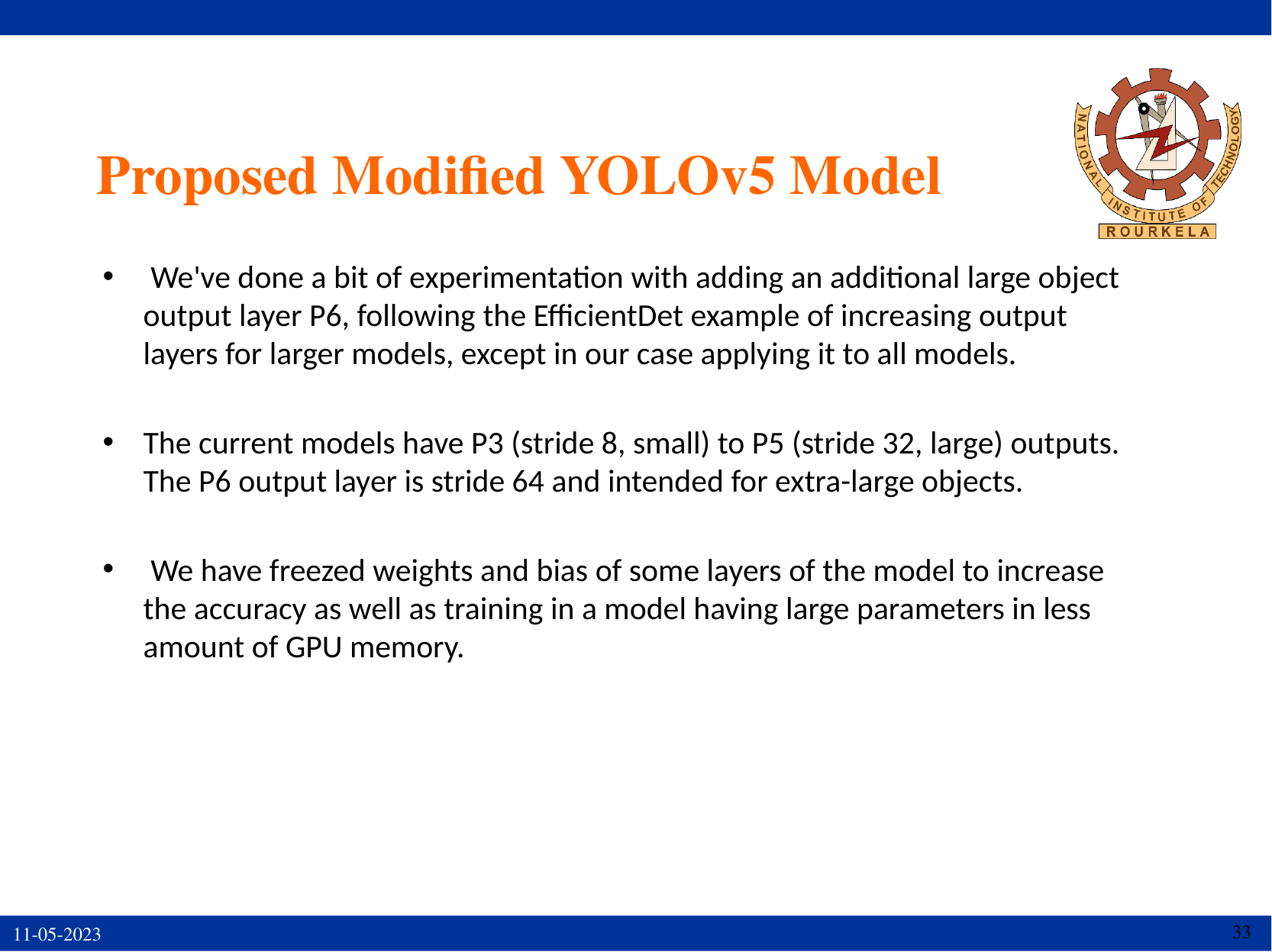

Proposed Modified YOLOv5 Model
 We've done a bit of experimentation with adding an additional large object output layer P6, following the EfficientDet example of increasing output layers for larger models, except in our case applying it to all models.

The current models have P3 (stride 8, small) to P5 (stride 32, large) outputs. The P6 output layer is stride 64 and intended for extra-large objects.

 We have freezed weights and bias of some layers of the model to increase the accuracy as well as training in a model having large parameters in less amount of GPU memory.
33
11-05-2023